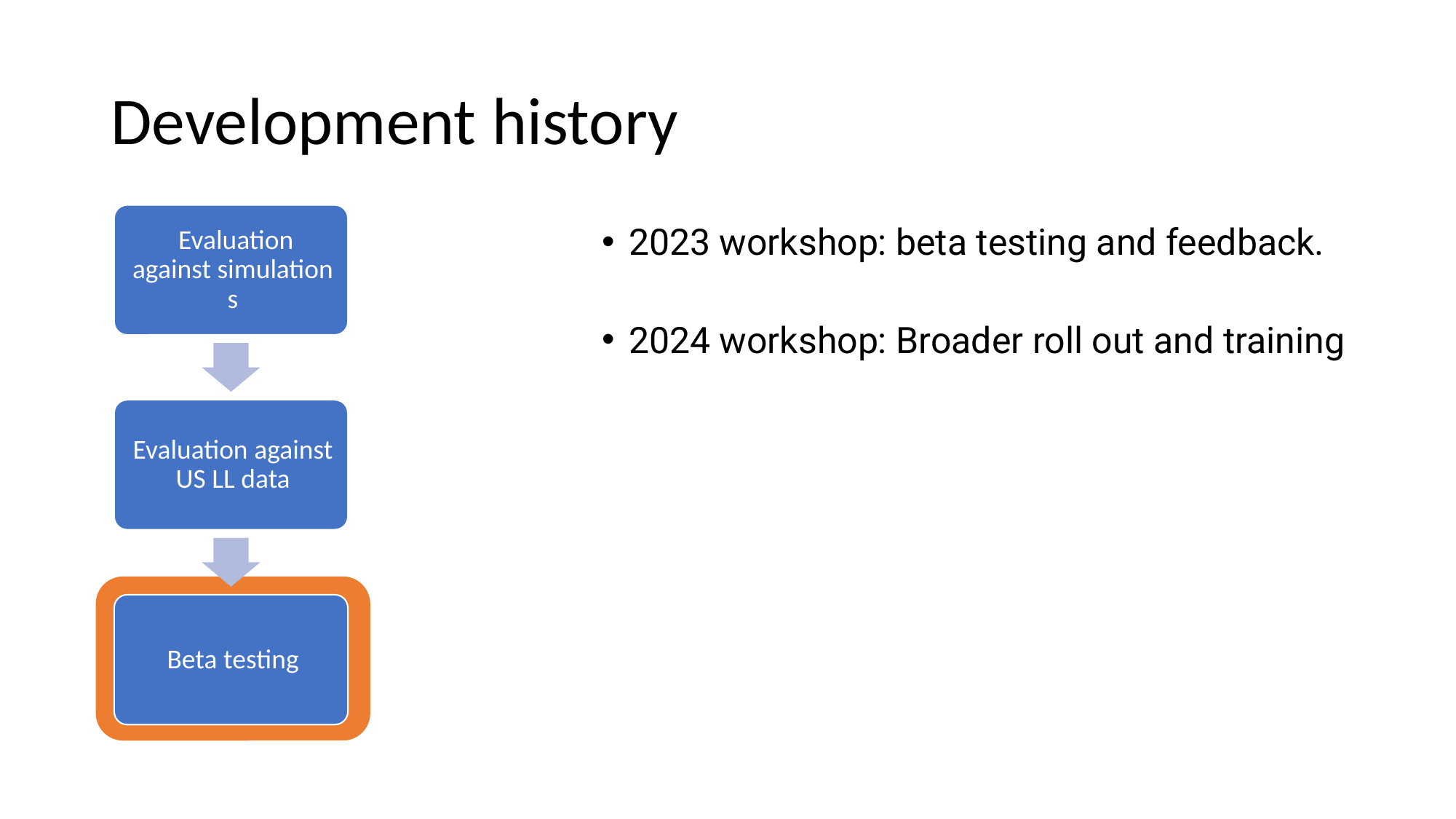

# Development history
 Evaluation against simulations

Evaluation against US LL data

Beta testing
2023 workshop: beta testing and feedback.
2024 workshop: Broader roll out and training